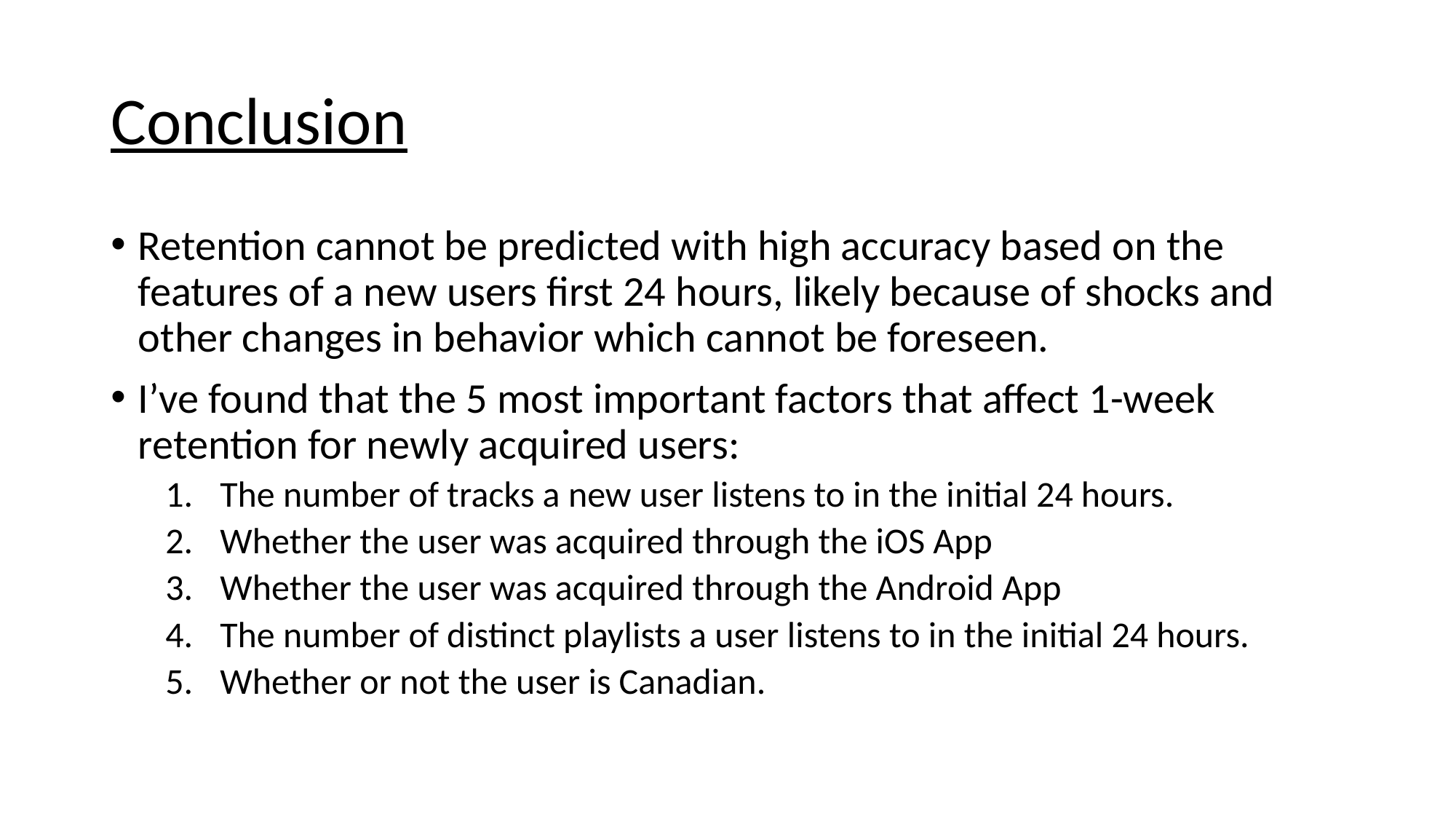

# Conclusion
Retention cannot be predicted with high accuracy based on the features of a new users first 24 hours, likely because of shocks and other changes in behavior which cannot be foreseen.
I’ve found that the 5 most important factors that affect 1-week retention for newly acquired users:
The number of tracks a new user listens to in the initial 24 hours.
Whether the user was acquired through the iOS App
Whether the user was acquired through the Android App
The number of distinct playlists a user listens to in the initial 24 hours.
Whether or not the user is Canadian.